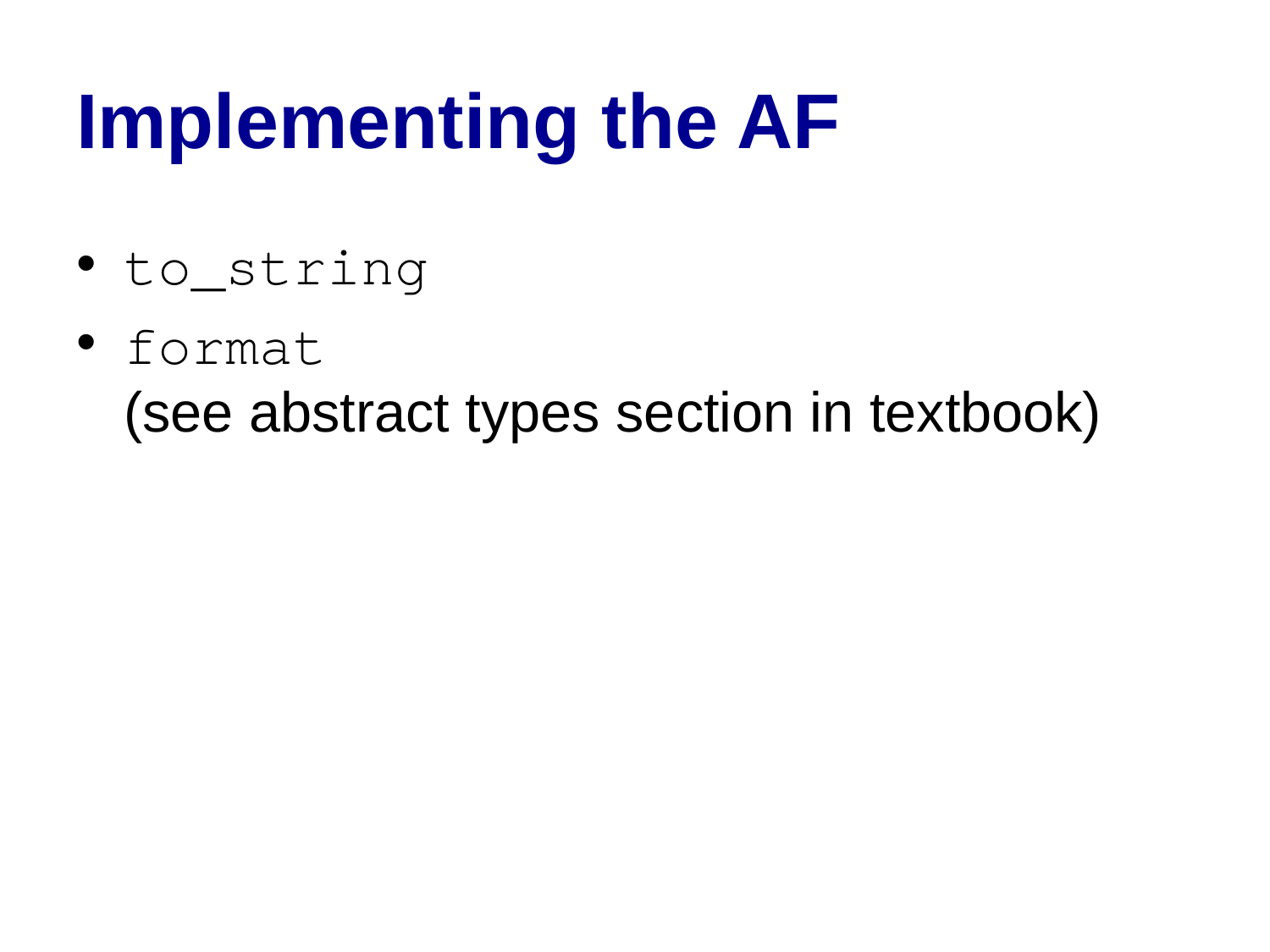

# Implementing the AF
to_string
format
(see abstract types section in textbook)